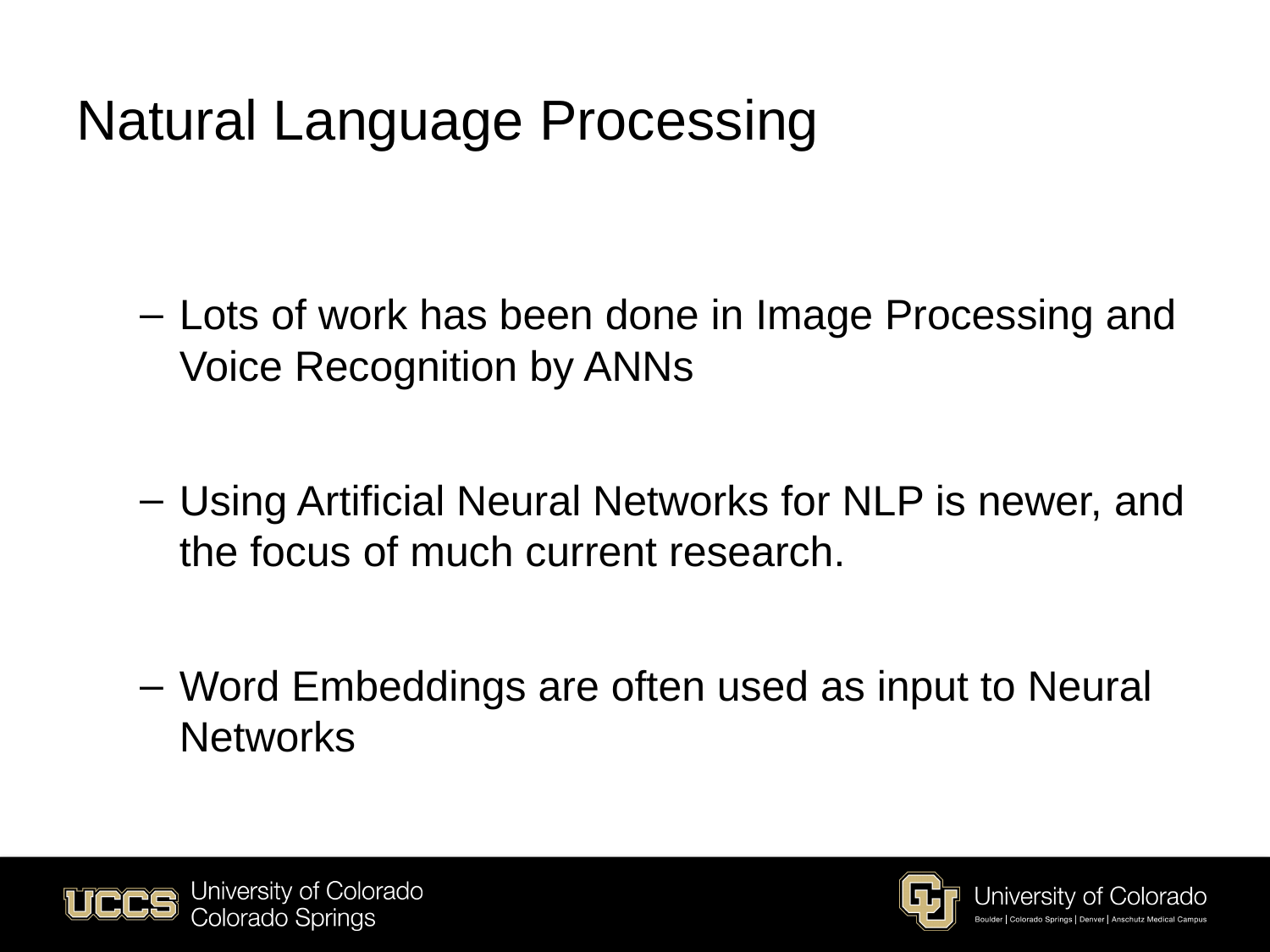

# Natural Language Processing

Lots of work has been done in Image Processing and Voice Recognition by ANNs

Using Artificial Neural Networks for NLP is newer, and the focus of much current research.

Word Embeddings are often used as input to Neural Networks